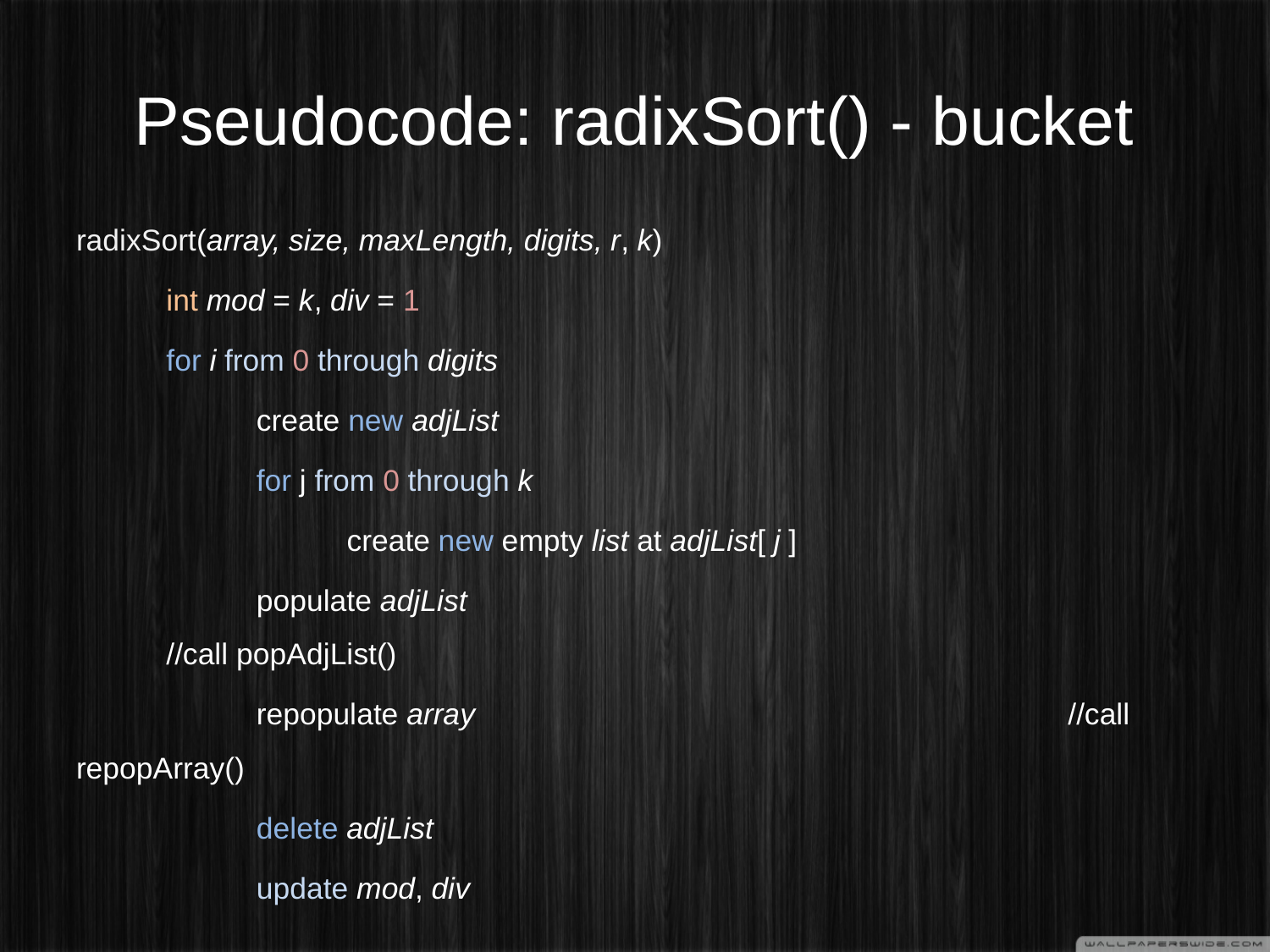

# Pseudocode: radixSort() - bucket
radixSort(array, size, maxLength, digits, r, k)
	int mod = k, div = 1
	for i from 0 through digits
		 	create new adjList
		 	for j from 0 through k
				 	 	create new empty list at adjList[ j ]
		 	populate adjList		 						 	 	 		 	 	//call popAdjList()
		 	repopulate array 	 	 	 	 	 	 							//call repopArray()
		 	delete adjList
		 	update mod, div